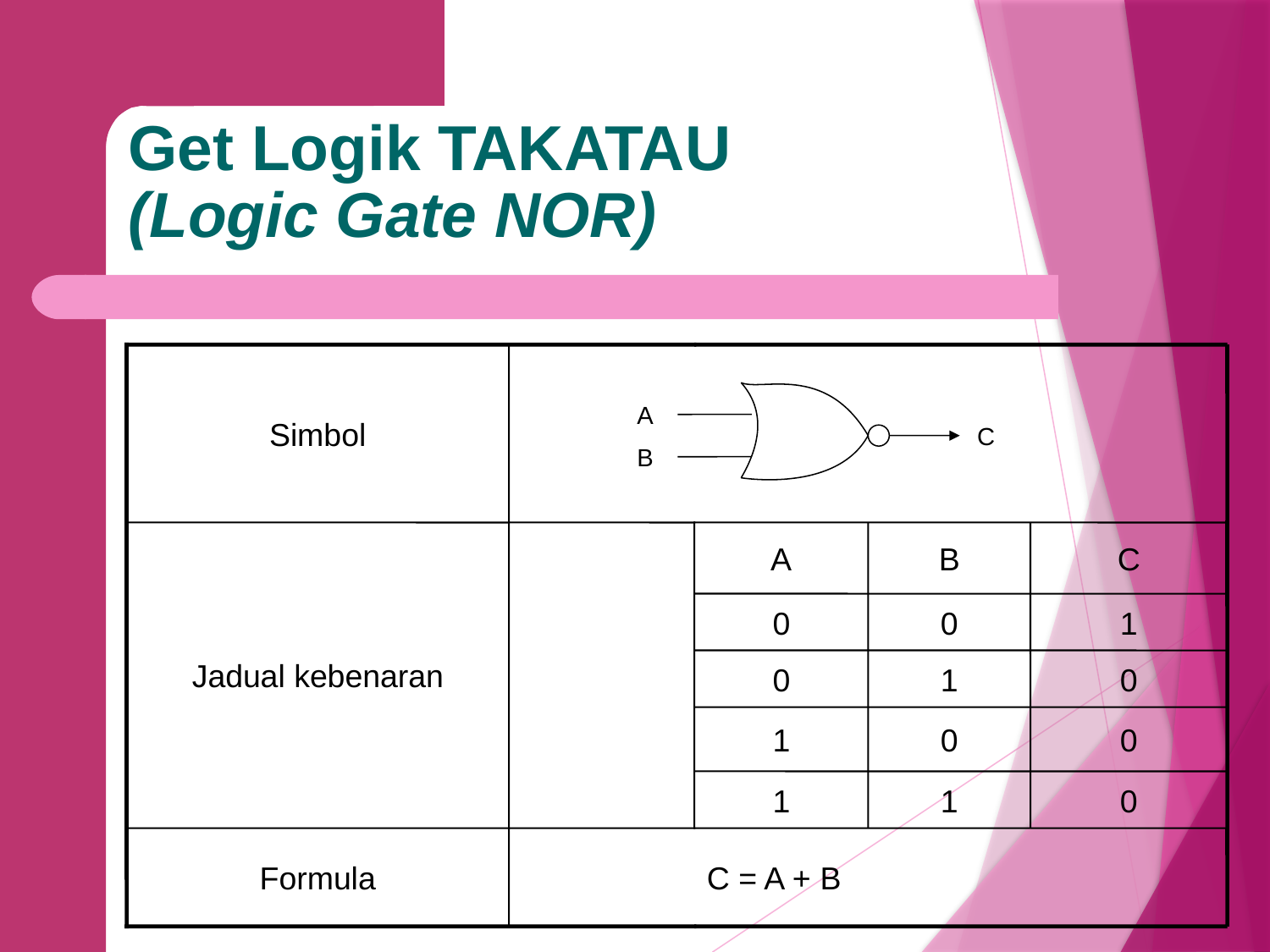

Get Logik TAKATAU
(Logic Gate NOR)

Simbol

Jadual kebenaran

A

B

C

0

0
1

0

1
0

1

0
0

1

1
0
Formula

C = A + B

A

C

B